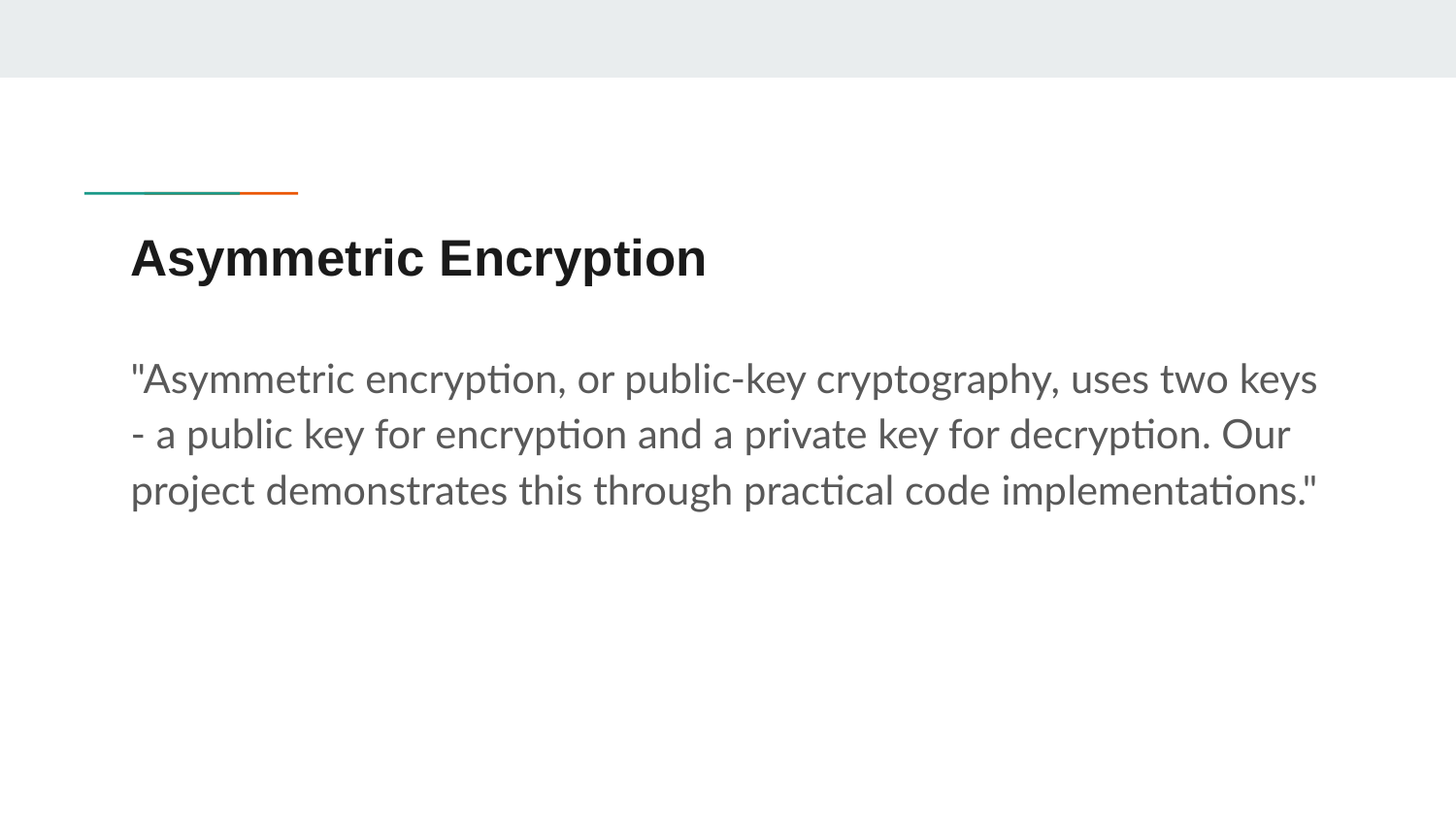

# Asymmetric Encryption
"Asymmetric encryption, or public-key cryptography, uses two keys - a public key for encryption and a private key for decryption. Our project demonstrates this through practical code implementations."